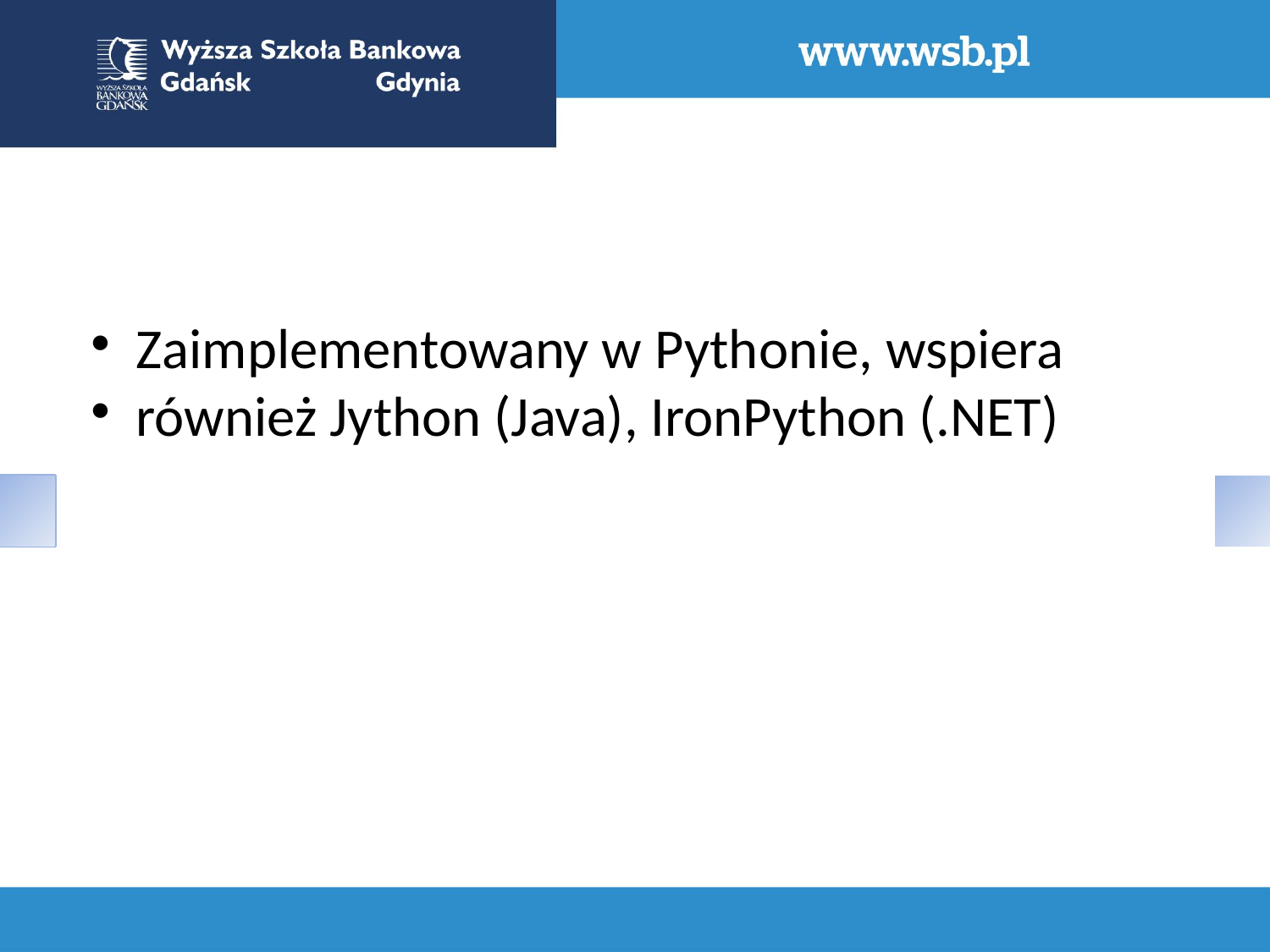

Zaimplementowany w Pythonie, wspiera
również Jython (Java), IronPython (.NET)